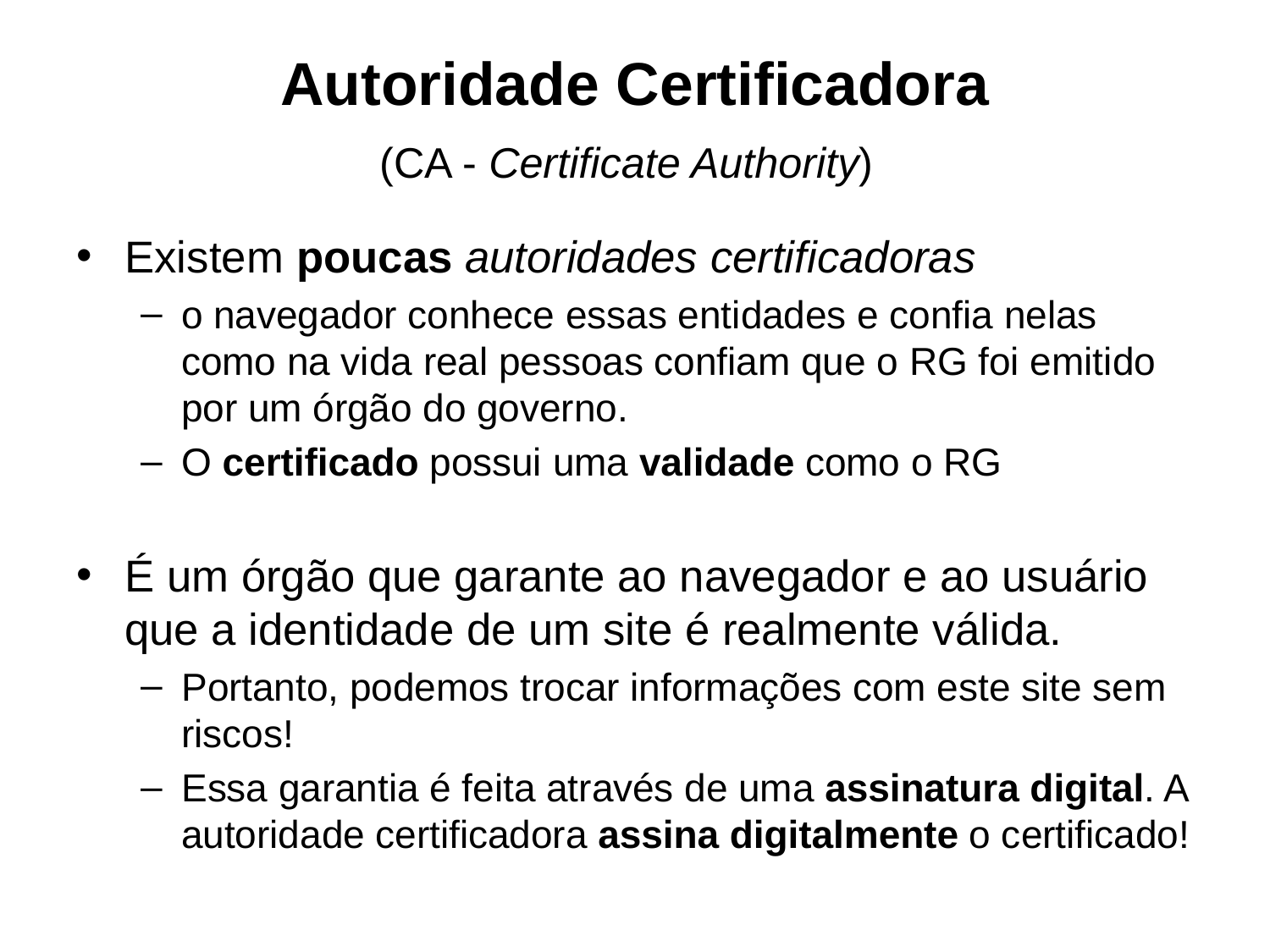

# Autoridade Certificadora (CA - Certificate Authority)
Existem poucas autoridades certificadoras
o navegador conhece essas entidades e confia nelas como na vida real pessoas confiam que o RG foi emitido por um órgão do governo.
O certificado possui uma validade como o RG

É um órgão que garante ao navegador e ao usuário que a identidade de um site é realmente válida.
Portanto, podemos trocar informações com este site sem riscos!
Essa garantia é feita através de uma assinatura digital. A autoridade certificadora assina digitalmente o certificado!